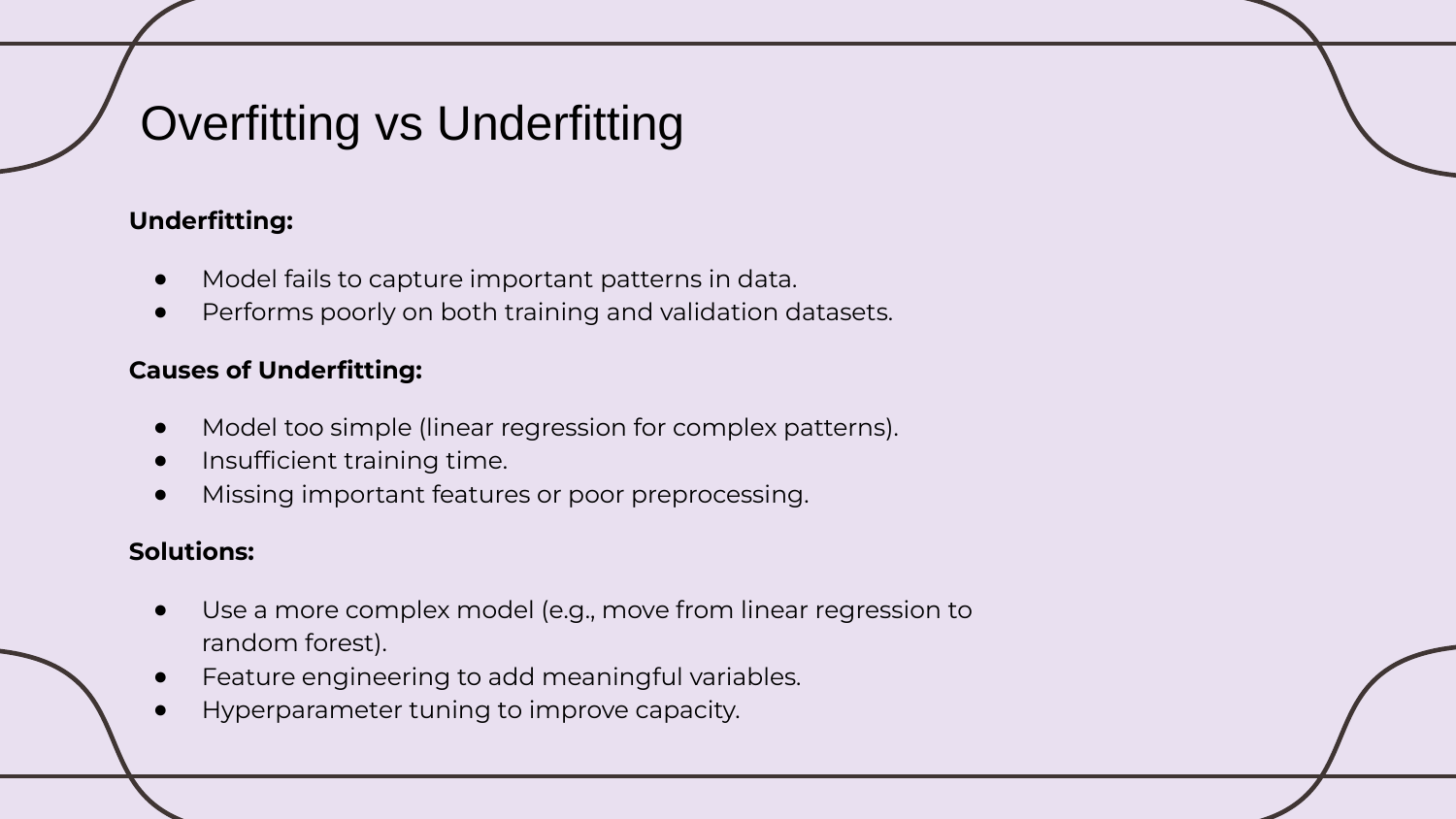

# Overfitting vs Underfitting
Underfitting:
Model fails to capture important patterns in data.
Performs poorly on both training and validation datasets.
Causes of Underfitting:
Model too simple (linear regression for complex patterns).
Insufficient training time.
Missing important features or poor preprocessing.
Solutions:
Use a more complex model (e.g., move from linear regression to random forest).
Feature engineering to add meaningful variables.
Hyperparameter tuning to improve capacity.